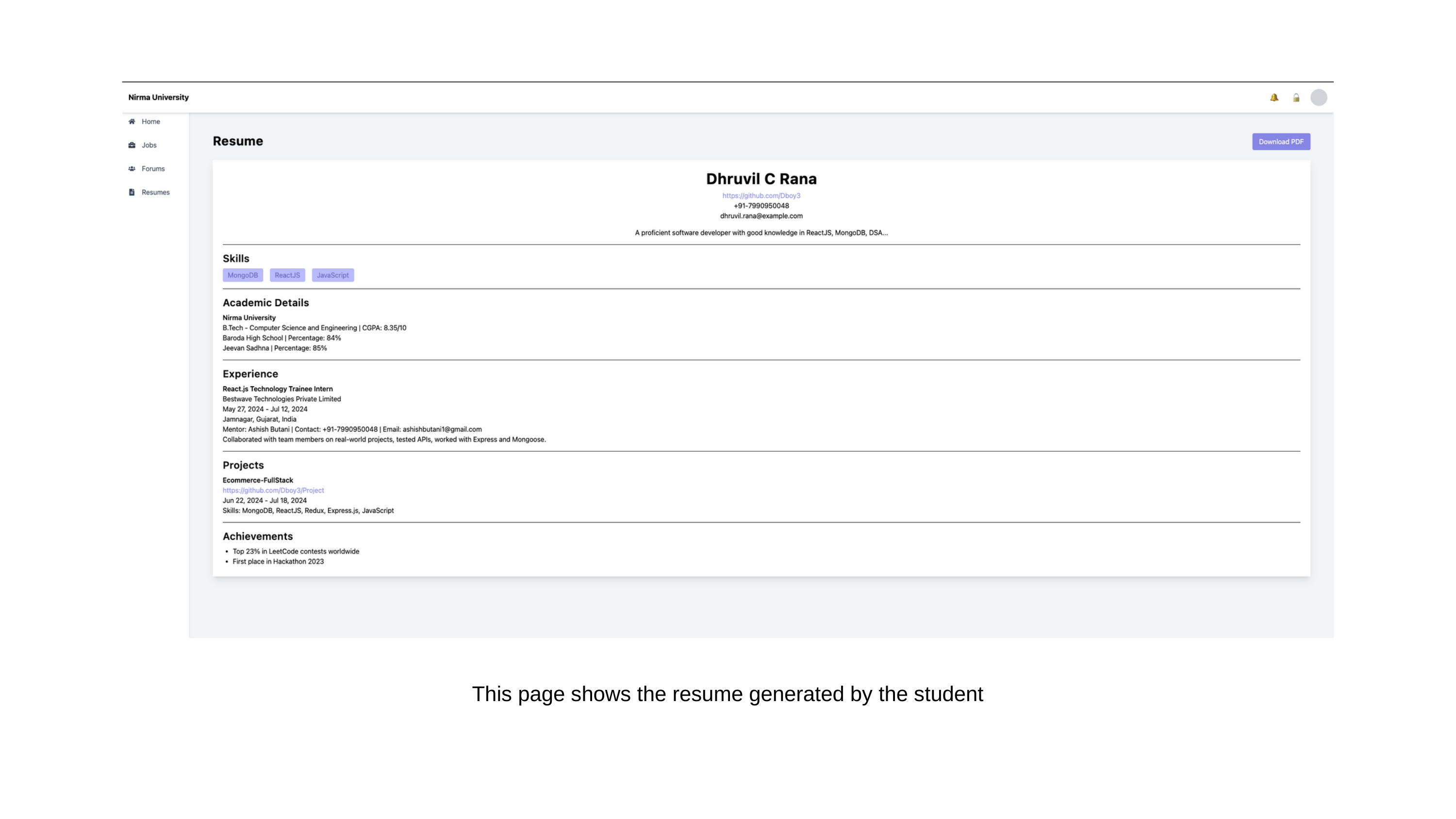

This page shows the resume generated by the student